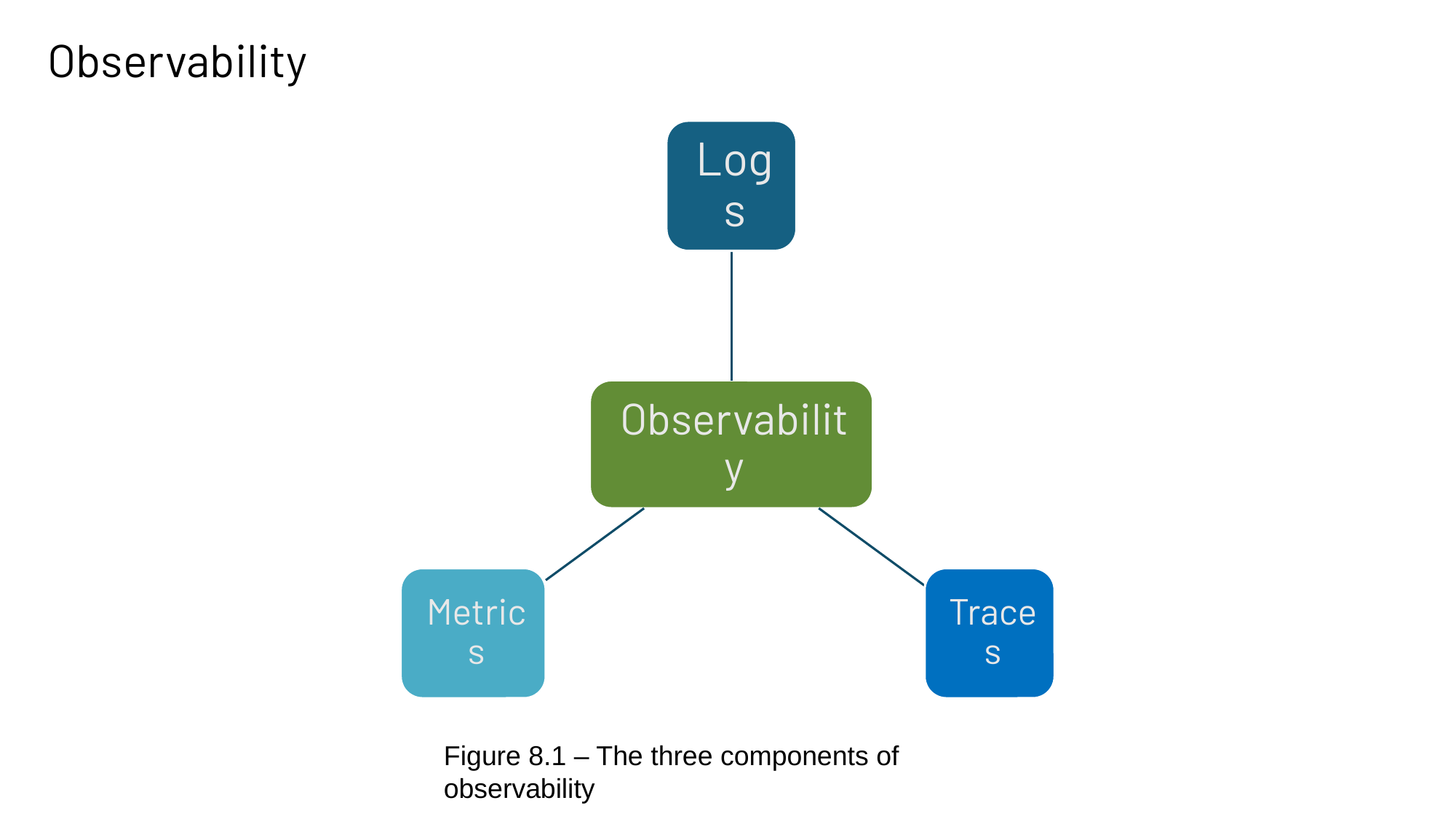

# Observability
Observability
Logs
Traces
Metrics
Figure 8.1 – The three components of observability